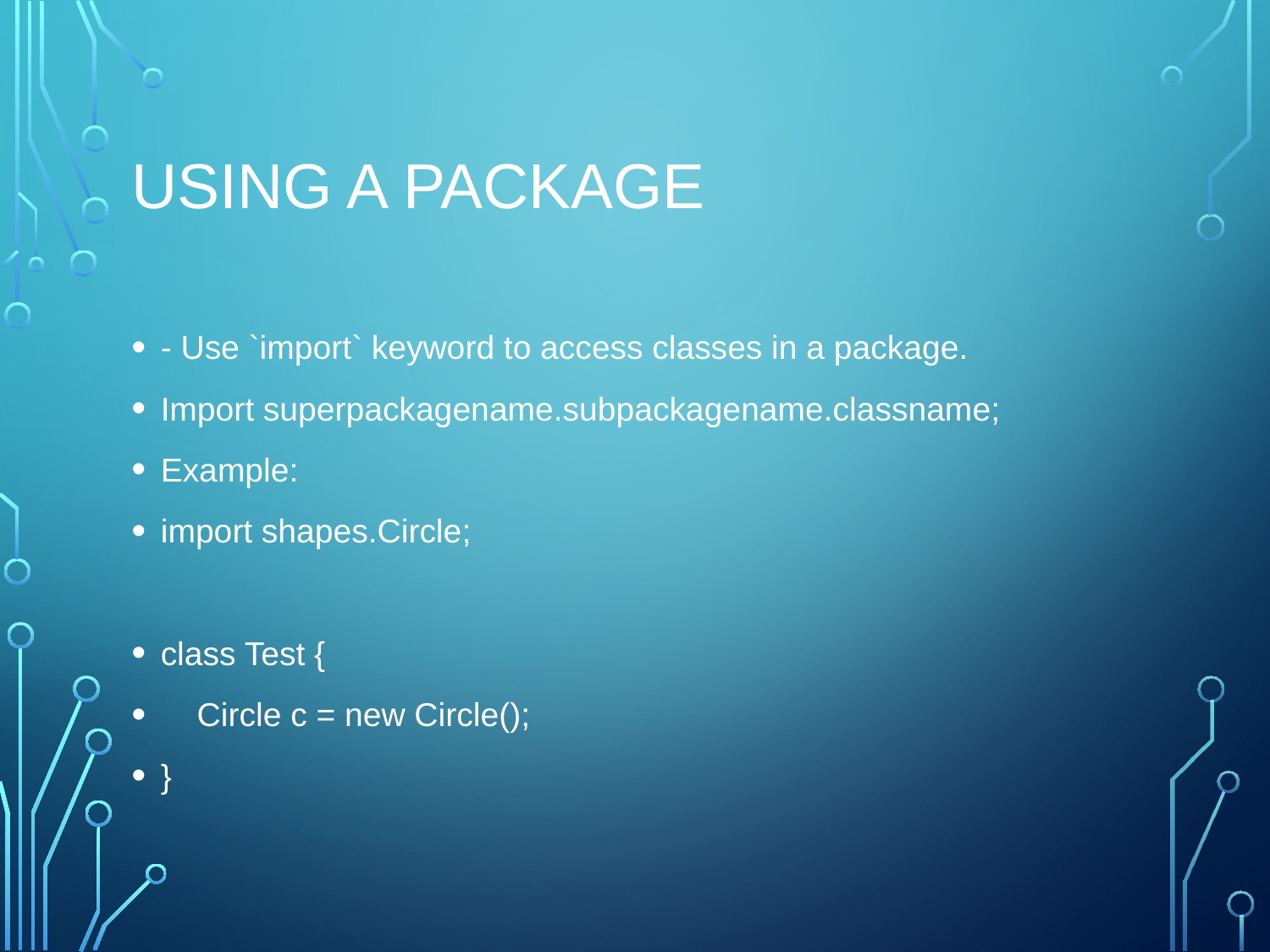

# Using a Package
- Use `import` keyword to access classes in a package.
Import superpackagename.subpackagename.classname;
Example:
import shapes.Circle;

class Test {
    Circle c = new Circle();
}